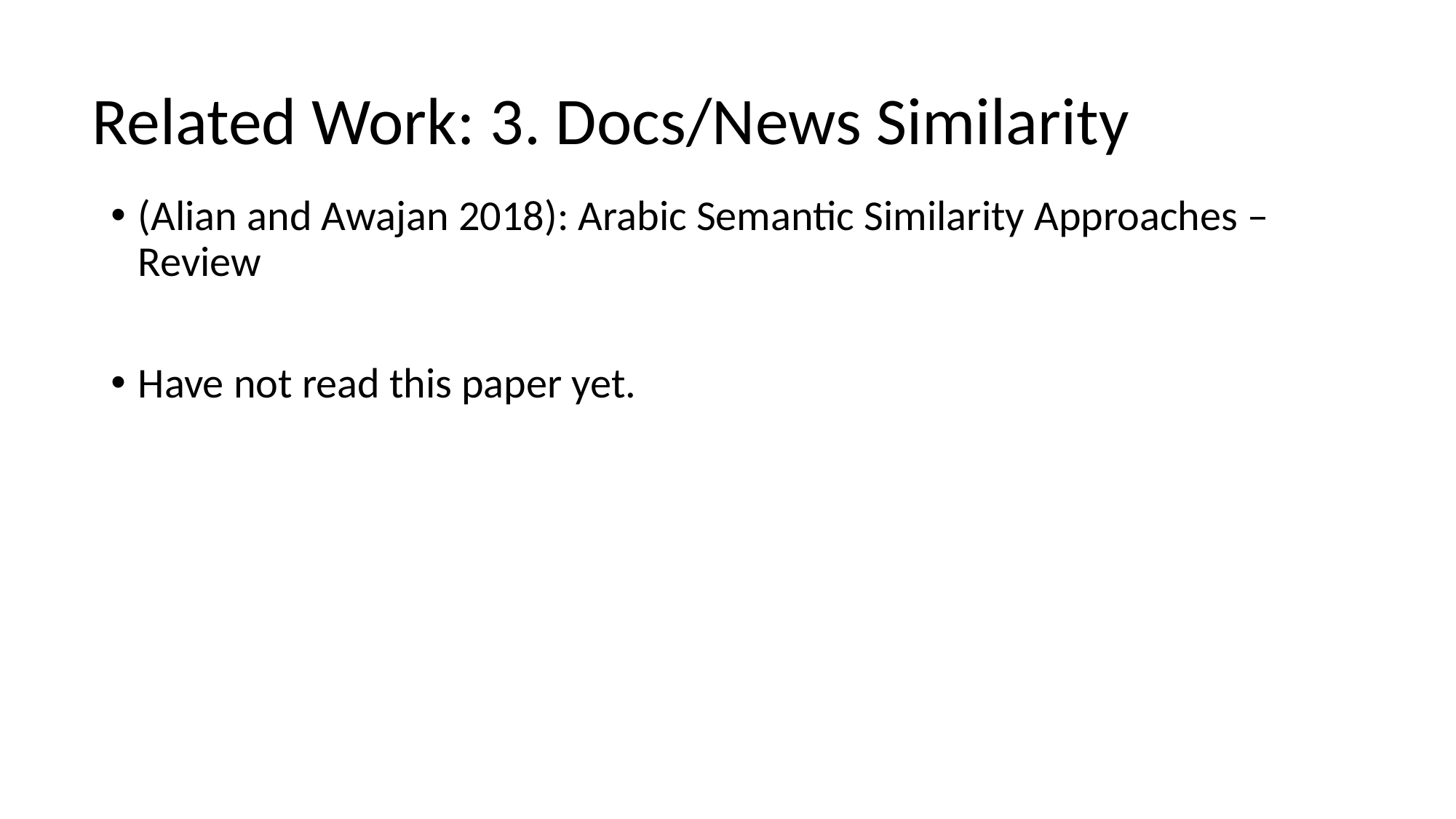

# Related Work: 3. Docs/News Similarity
(Alian and Awajan 2018): Arabic Semantic Similarity Approaches – Review

Have not read this paper yet.